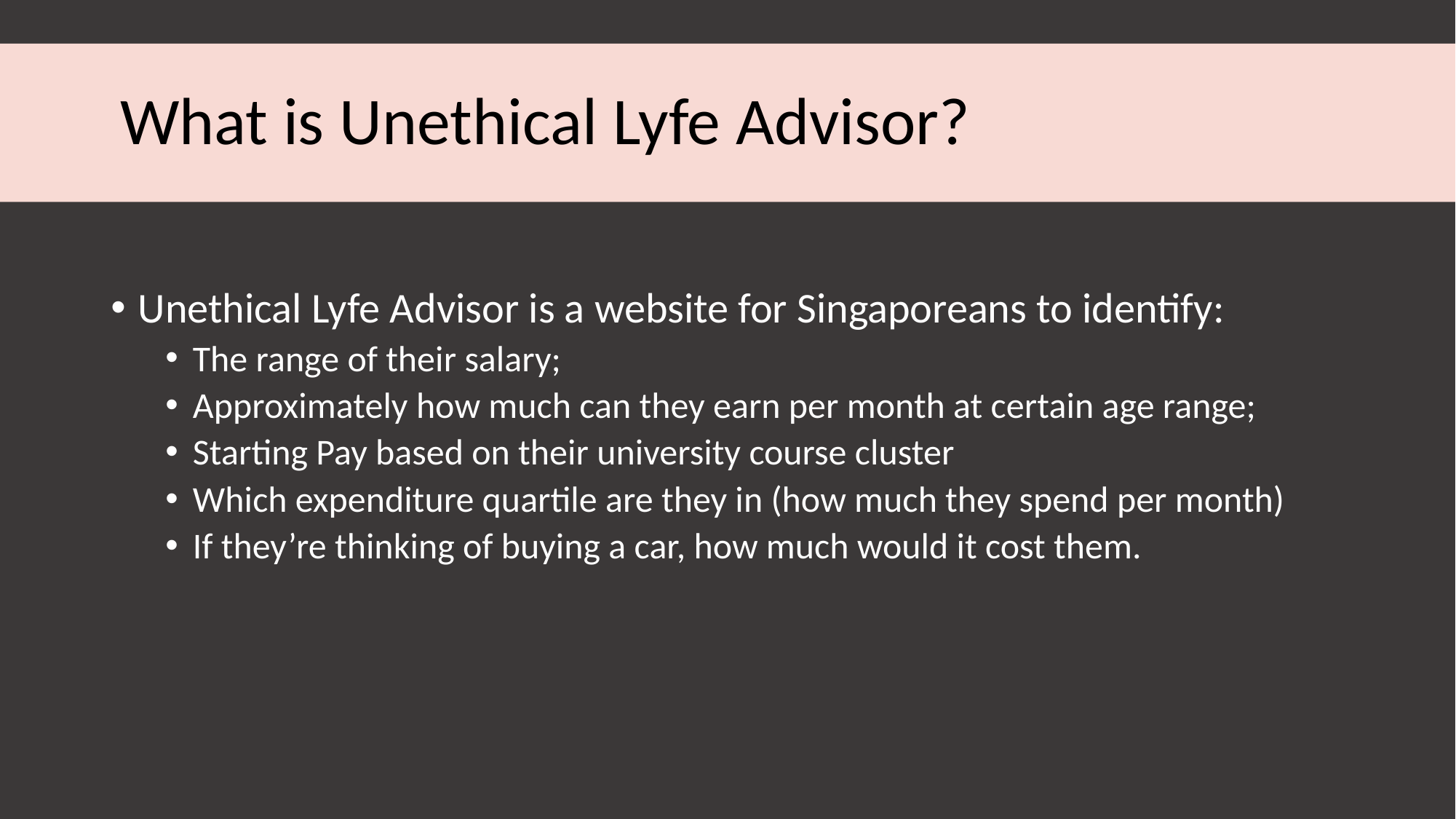

# What is Unethical Lyfe Advisor?
Unethical Lyfe Advisor is a website for Singaporeans to identify:
The range of their salary;
Approximately how much can they earn per month at certain age range;
Starting Pay based on their university course cluster
Which expenditure quartile are they in (how much they spend per month)
If they’re thinking of buying a car, how much would it cost them.